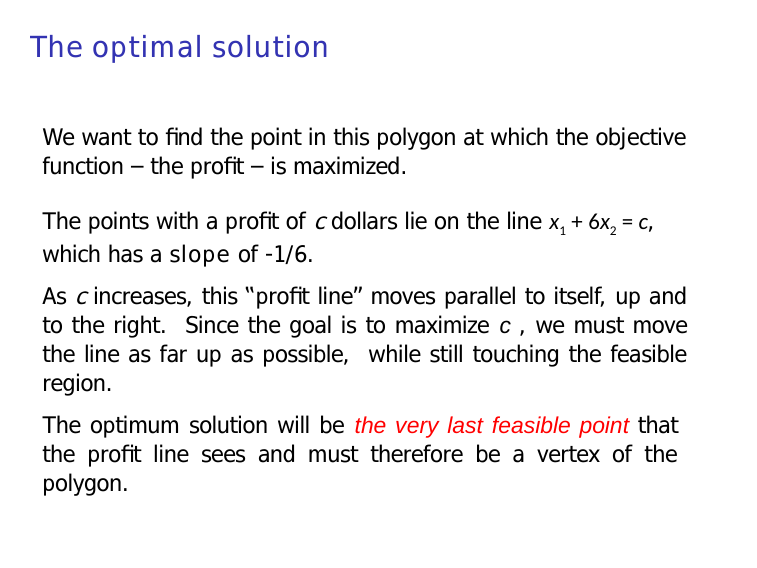

# The optimal solution
We want to find the point in this polygon at which the objective function – the profit – is maximized.

The points with a profit of c dollars lie on the line x1 + 6x2 = c, which has a slope of -1/6.
As c increases, this “profit line” moves parallel to itself, up and to the right.  Since the goal is to maximize c , we must move the line as far up as possible,  while still touching the feasible region.
The optimum solution will be the very last feasible point that the profit line sees and must therefore be a vertex of the polygon.